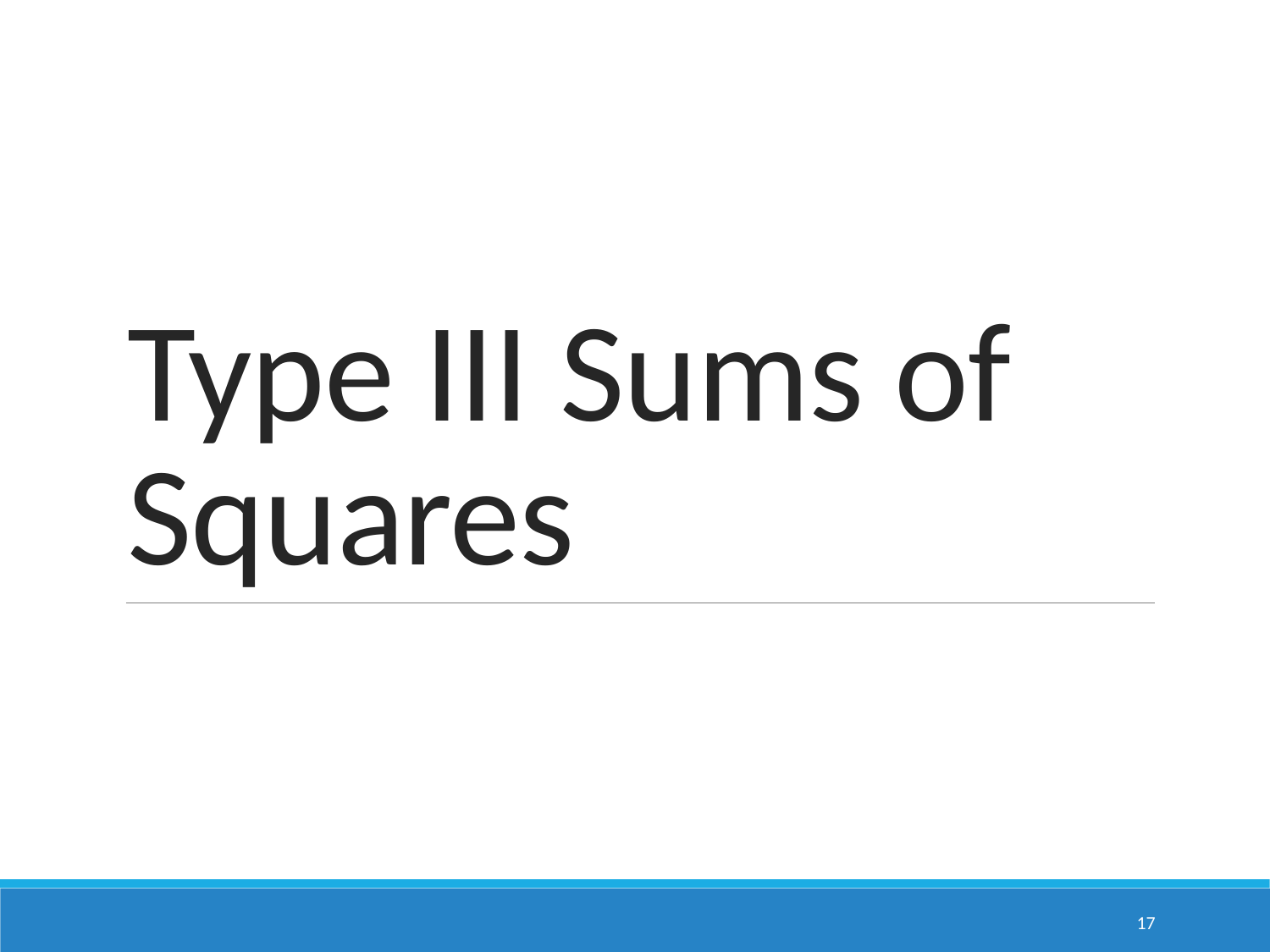

# Type III Sums of Squares

17